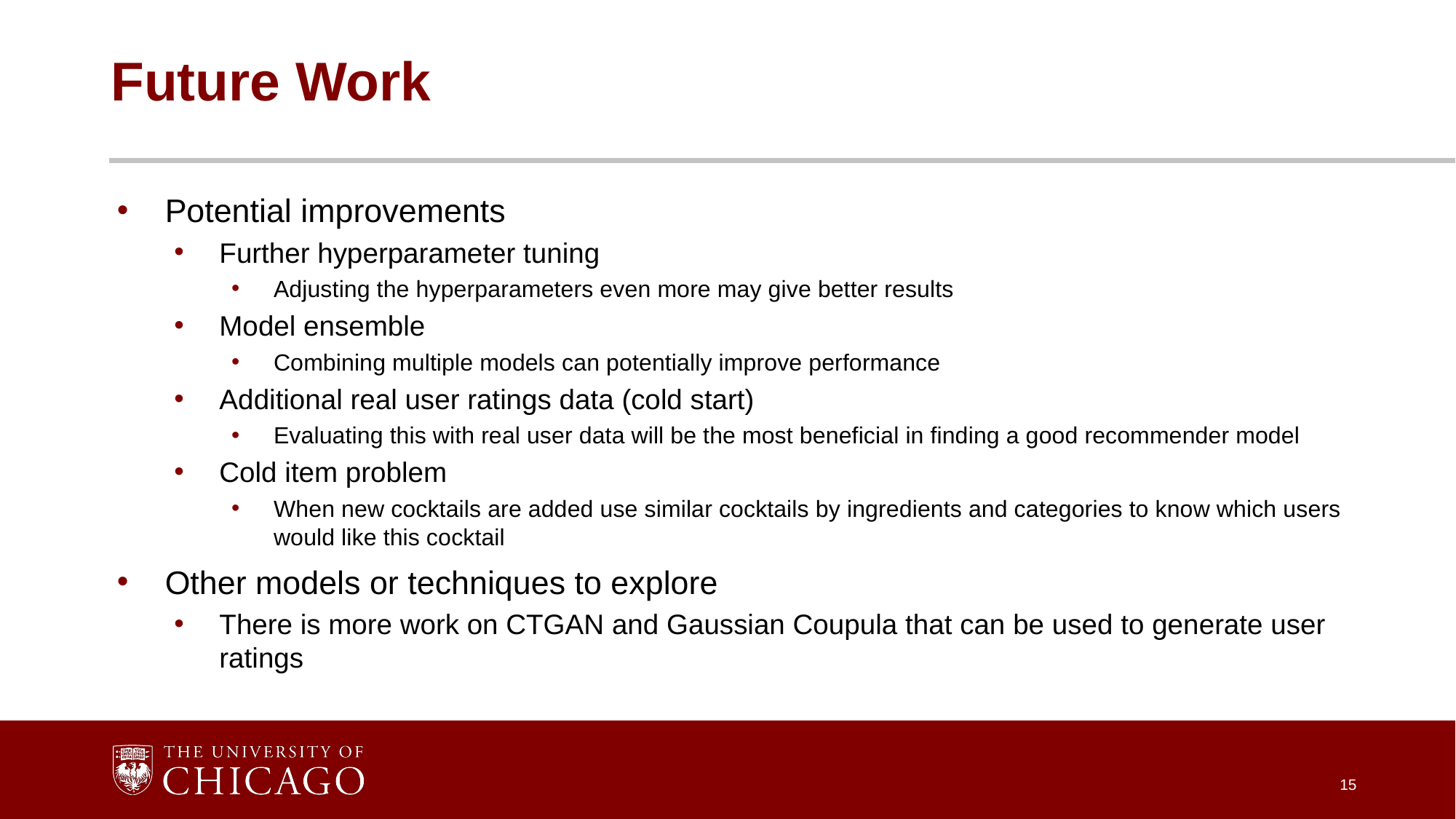

# Future Work
Potential improvements
Further hyperparameter tuning
Adjusting the hyperparameters even more may give better results
Model ensemble
Combining multiple models can potentially improve performance
Additional real user ratings data (cold start)
Evaluating this with real user data will be the most beneficial in finding a good recommender model
Cold item problem
When new cocktails are added use similar cocktails by ingredients and categories to know which users would like this cocktail
Other models or techniques to explore
There is more work on CTGAN and Gaussian Coupula that can be used to generate user ratings
15